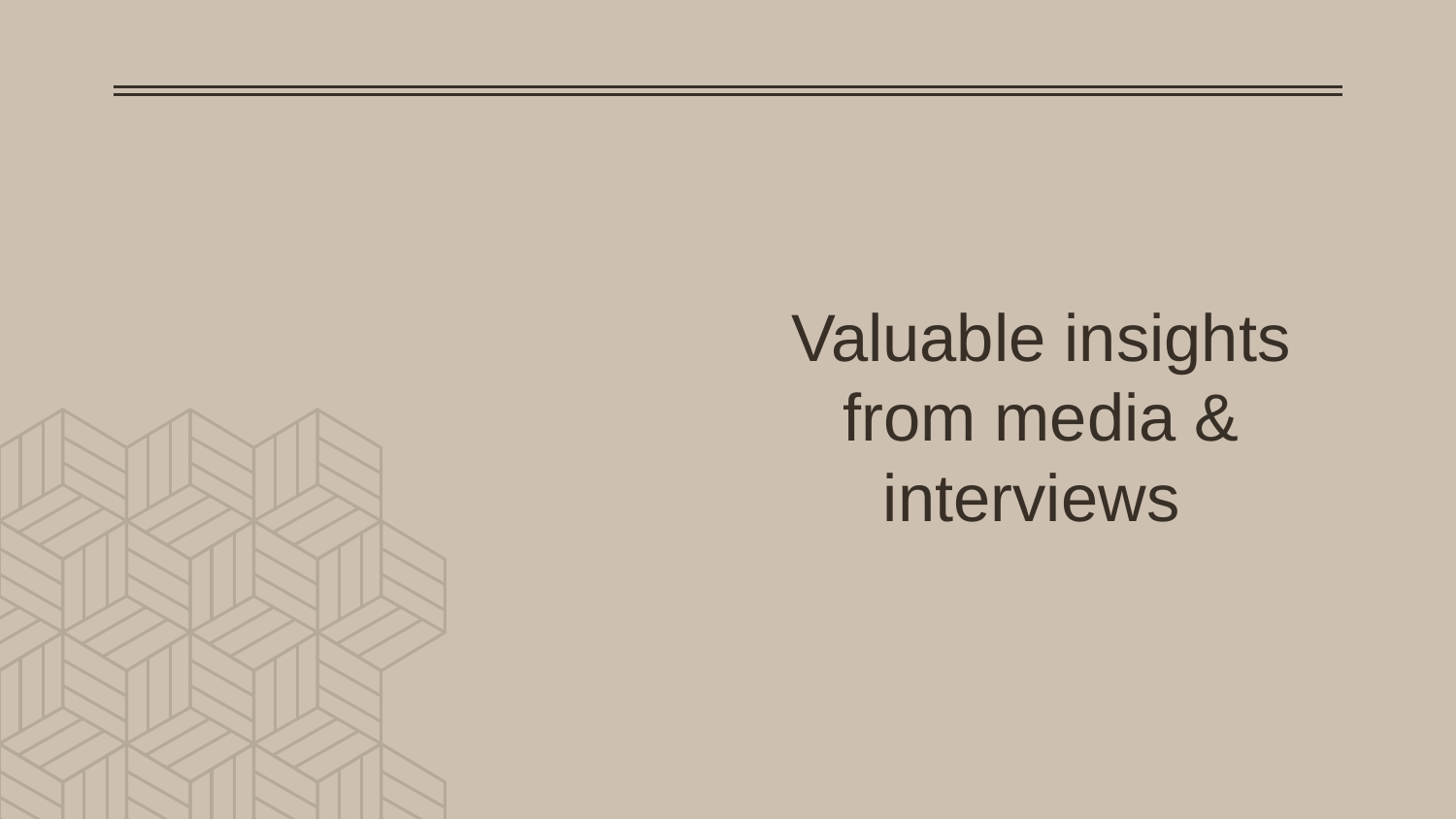

⨯
# Valuable insights from media & interviews